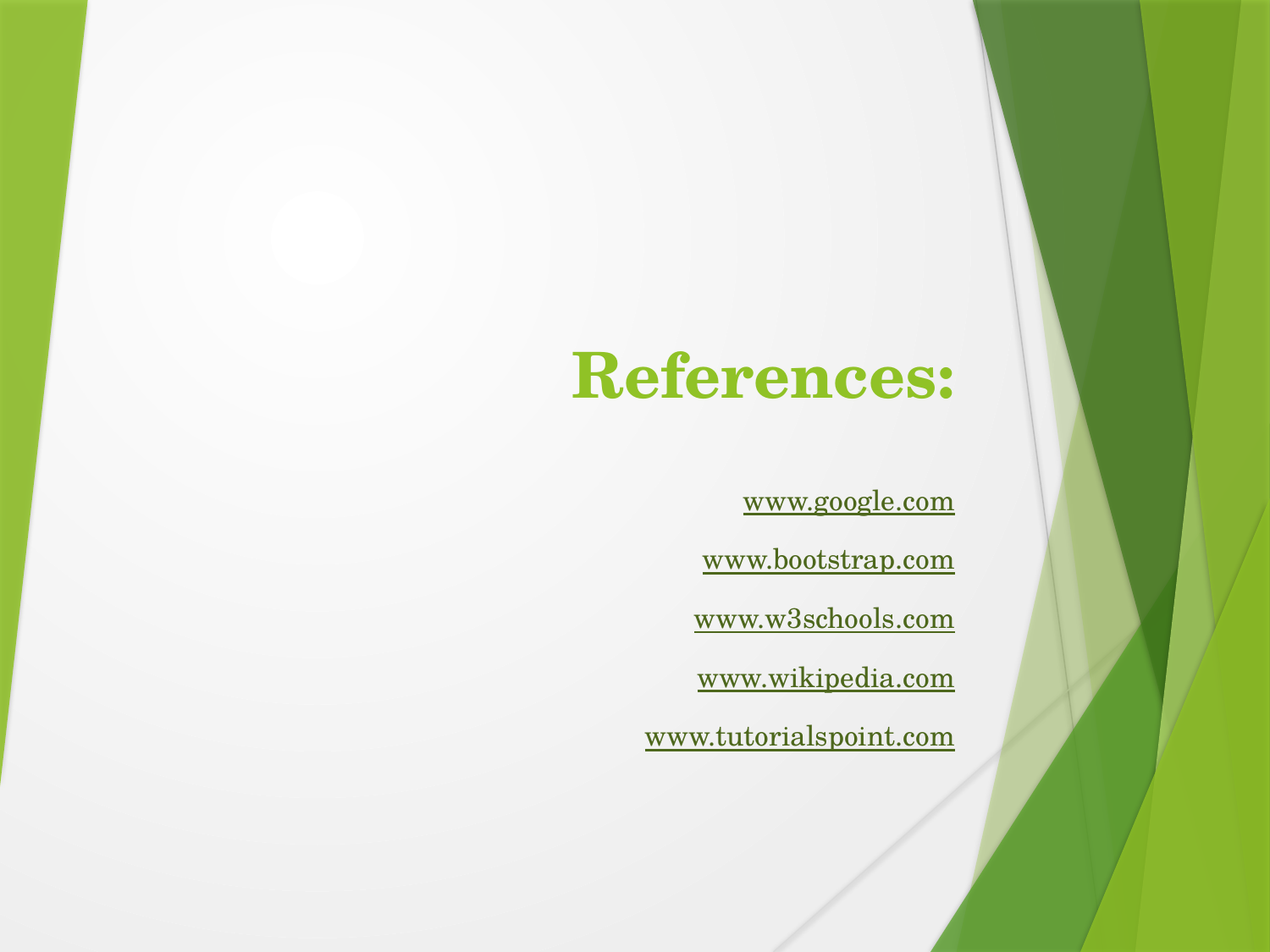

# References:
www.google.com
www.bootstrap.com
www.w3schools.com
www.wikipedia.com
www.tutorialspoint.com